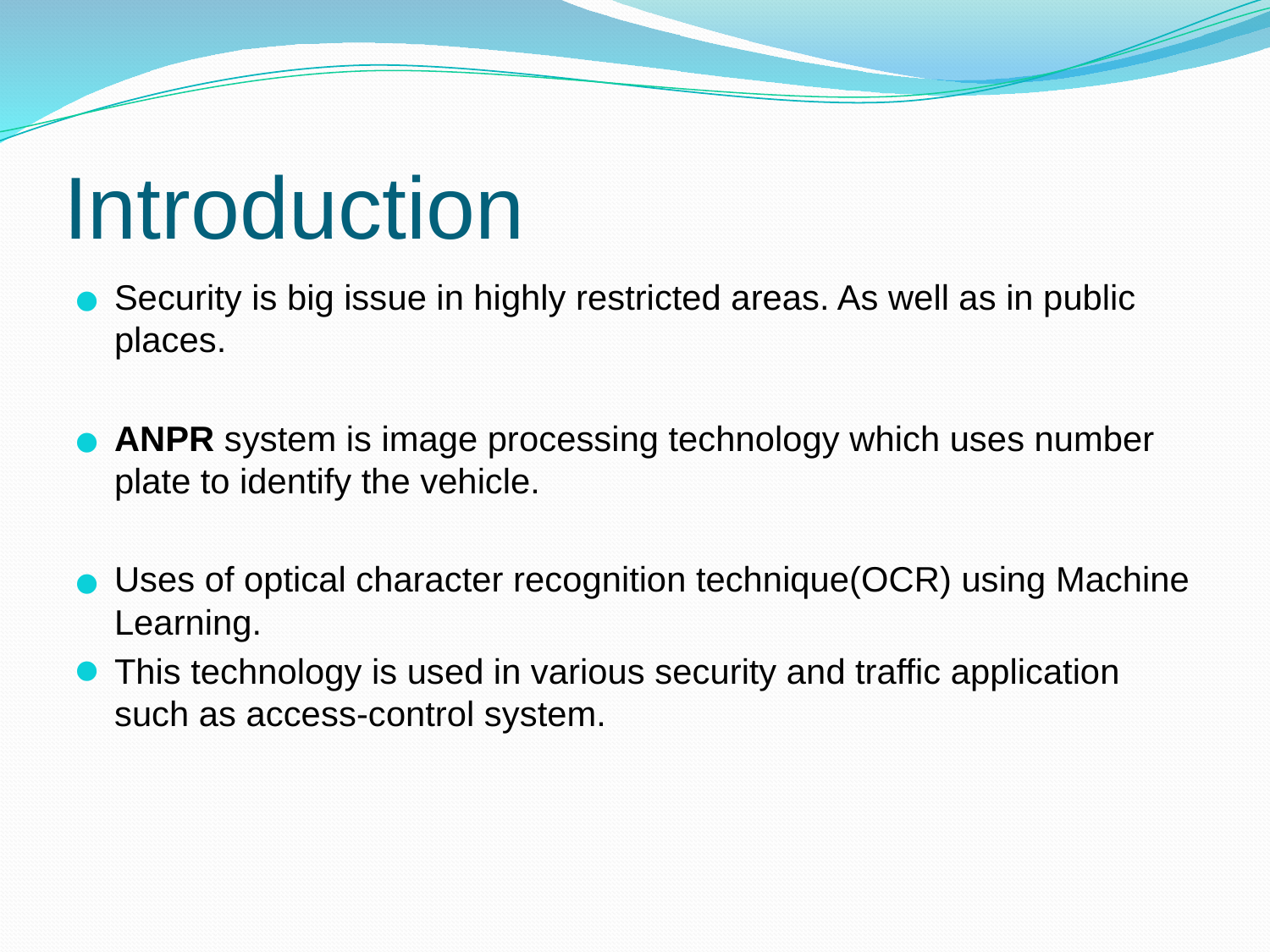

# Introduction
Security is big issue in highly restricted areas. As well as in public places.

ANPR system is image processing technology which uses number plate to identify the vehicle.

Uses of optical character recognition technique(OCR) using Machine Learning.
This technology is used in various security and traffic application such as access-control system.